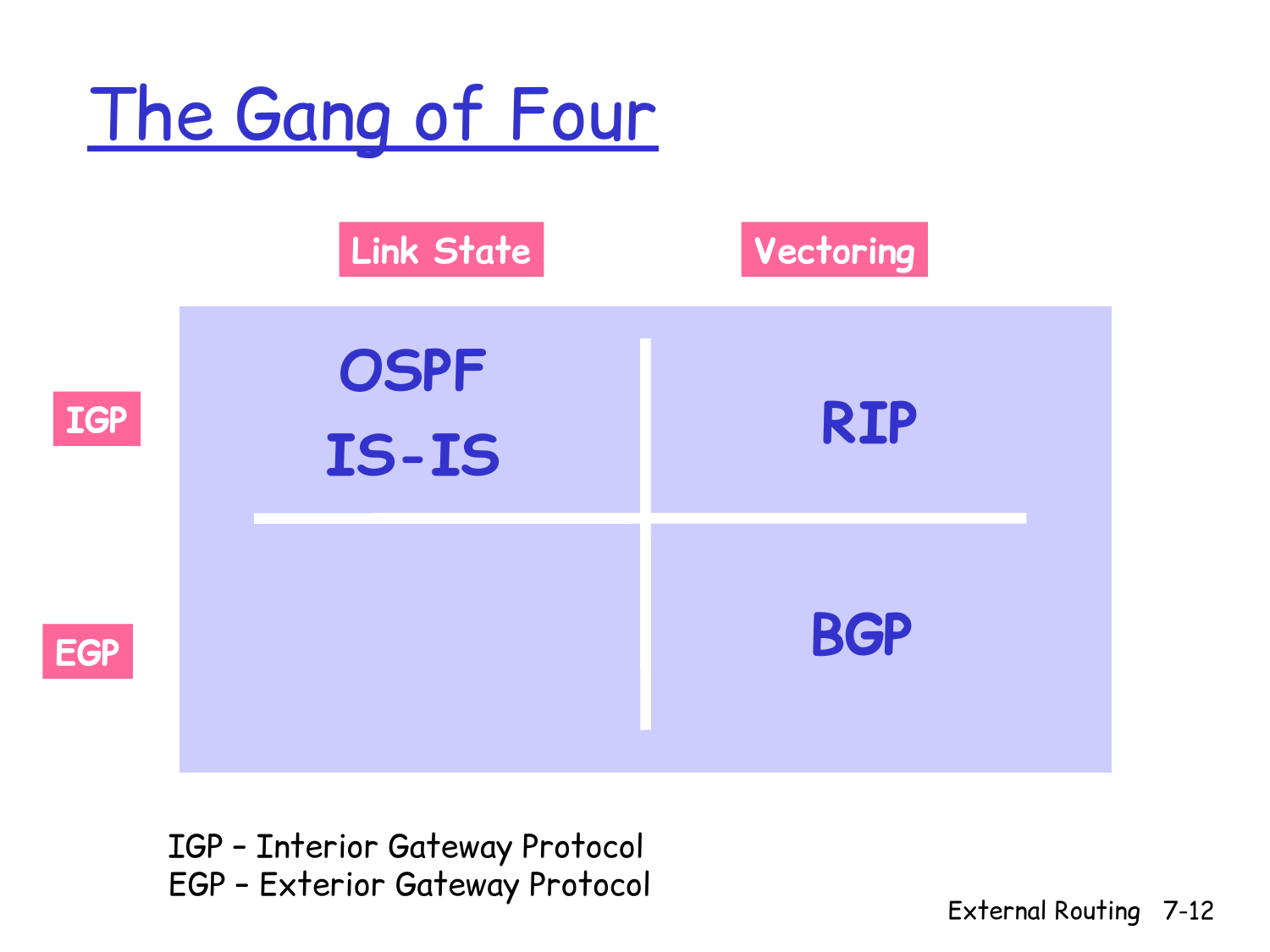

# The Gang of Four
Link State
Vectoring

OSPF

RIP
IGP
IS-IS

BGP
EGP
IGP – Interior Gateway Protocol
EGP – Exterior Gateway Protocol
External Routing
7-12